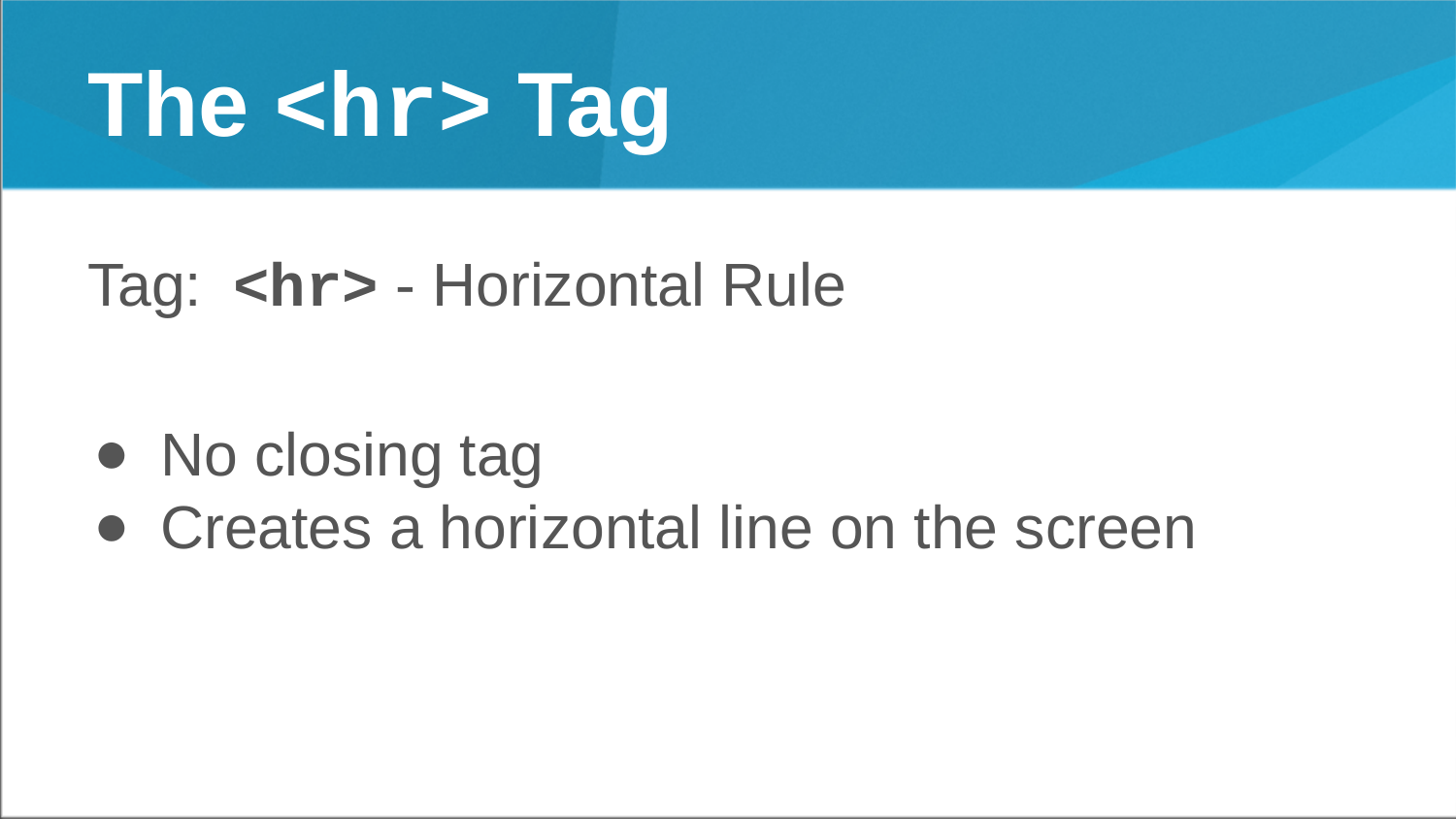

# The <hr> Tag
Tag:	<hr> - Horizontal Rule

No closing tag
Creates a horizontal line on the screen